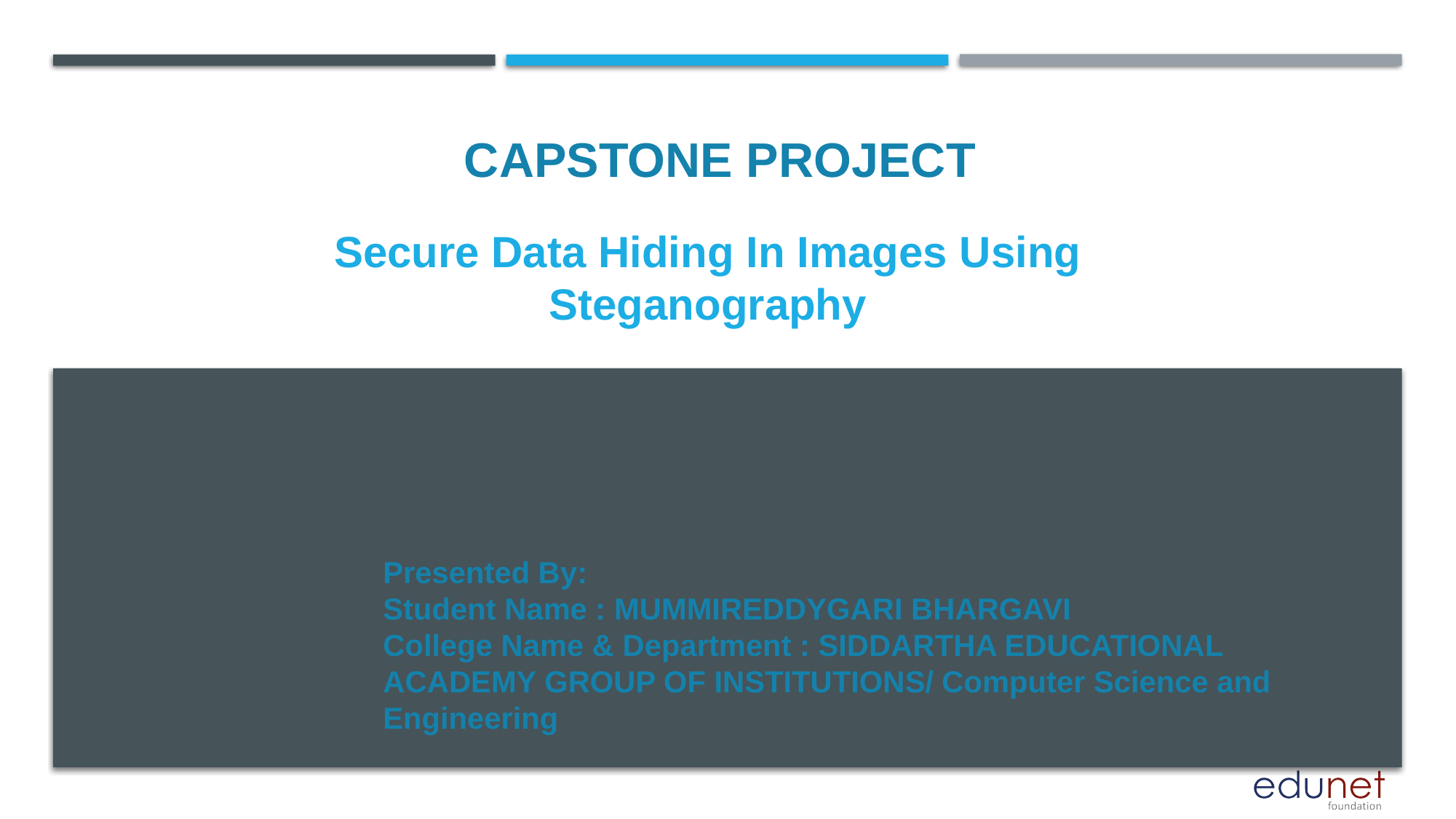

CAPSTONE PROJECT
# Secure Data Hiding In Images Using Steganography
Presented By:
Student Name : MUMMIREDDYGARI BHARGAVI
College Name & Department : SIDDARTHA EDUCATIONAL ACADEMY GROUP OF INSTITUTIONS/ Computer Science and  Engineering